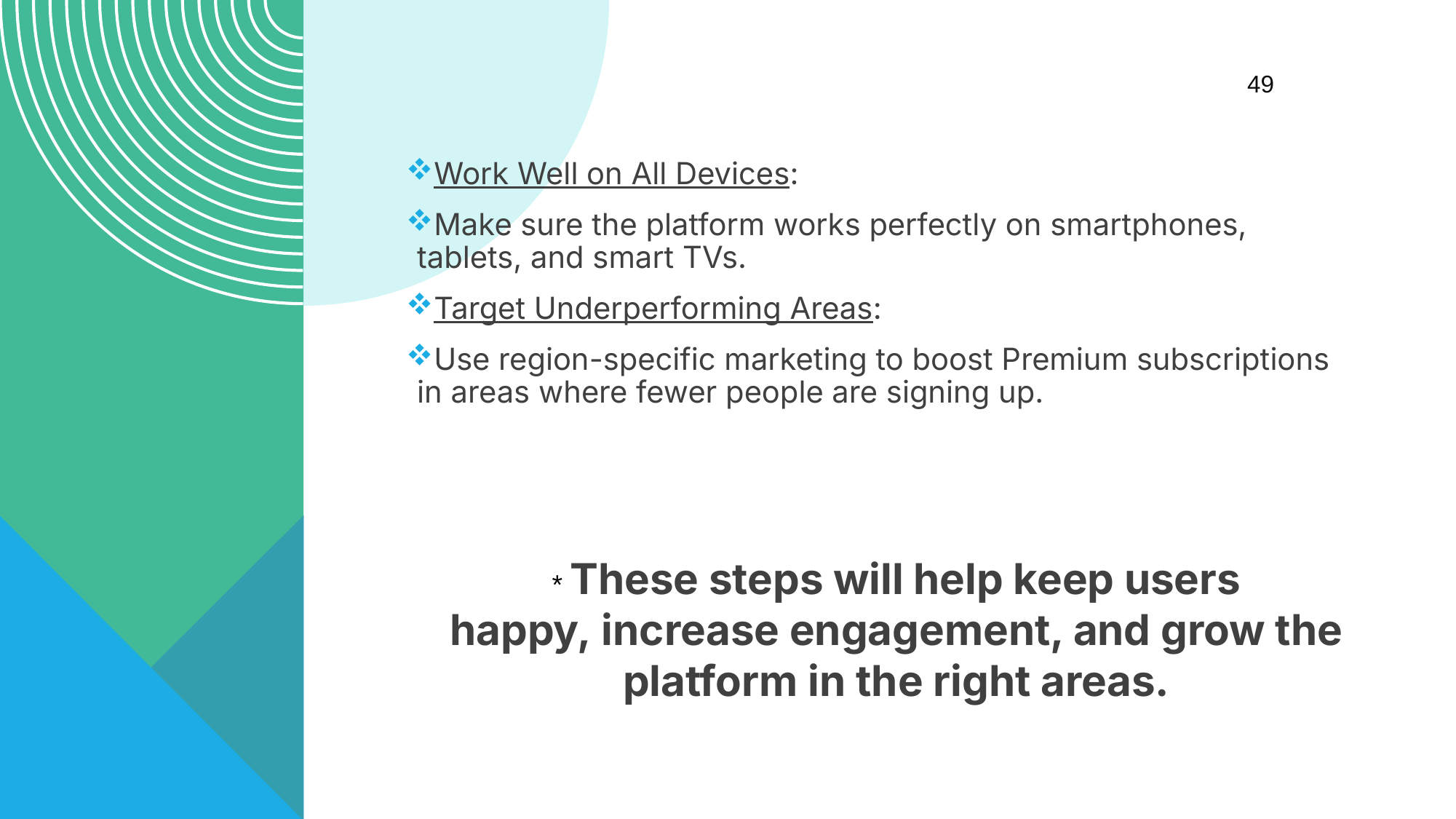

49
Work Well on All Devices:
Make sure the platform works perfectly on smartphones, tablets, and smart TVs.
Target Underperforming Areas:
Use region-specific marketing to boost Premium subscriptions in areas where fewer people are signing up.

* These steps will help keep users happy, increase engagement, and grow the platform in the right areas.